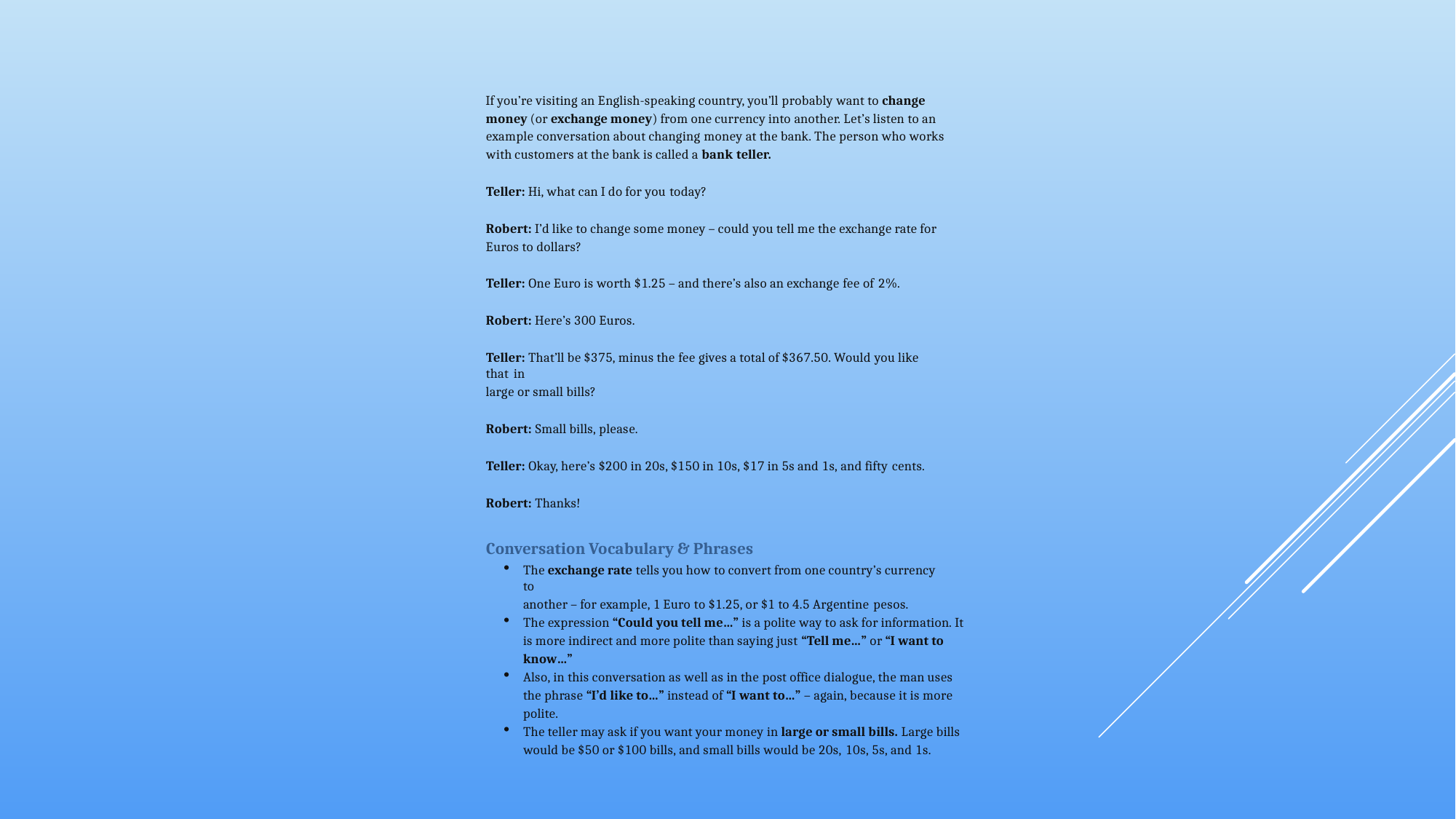

If you’re visiting an English-speaking country, you’ll probably want to change  money (or exchange money) from one currency into another. Let’s listen to an  example conversation about changing money at the bank. The person who works  with customers at the bank is called a bank teller.

Teller: Hi, what can I do for you today?

Robert: I’d like to change some money – could you tell me the exchange rate for  Euros to dollars?

Teller: One Euro is worth $1.25 – and there’s also an exchange fee of 2%.

Robert: Here’s 300 Euros.

Teller: That’ll be $375, minus the fee gives a total of $367.50. Would you like that in
large or small bills?

Robert: Small bills, please.

Teller: Okay, here’s $200 in 20s, $150 in 10s, $17 in 5s and 1s, and fifty cents.

Robert: Thanks!

Conversation Vocabulary & Phrases
The exchange rate tells you how to convert from one country’s currency to
another – for example, 1 Euro to $1.25, or $1 to 4.5 Argentine pesos.
The expression “Could you tell me…” is a polite way to ask for information. It  is more indirect and more polite than saying just “Tell me…” or “I want to  know…”
Also, in this conversation as well as in the post office dialogue, the man uses  the phrase “I’d like to…” instead of “I want to…” – again, because it is more  polite.
The teller may ask if you want your money in large or small bills. Large bills  would be $50 or $100 bills, and small bills would be 20s, 10s, 5s, and 1s.